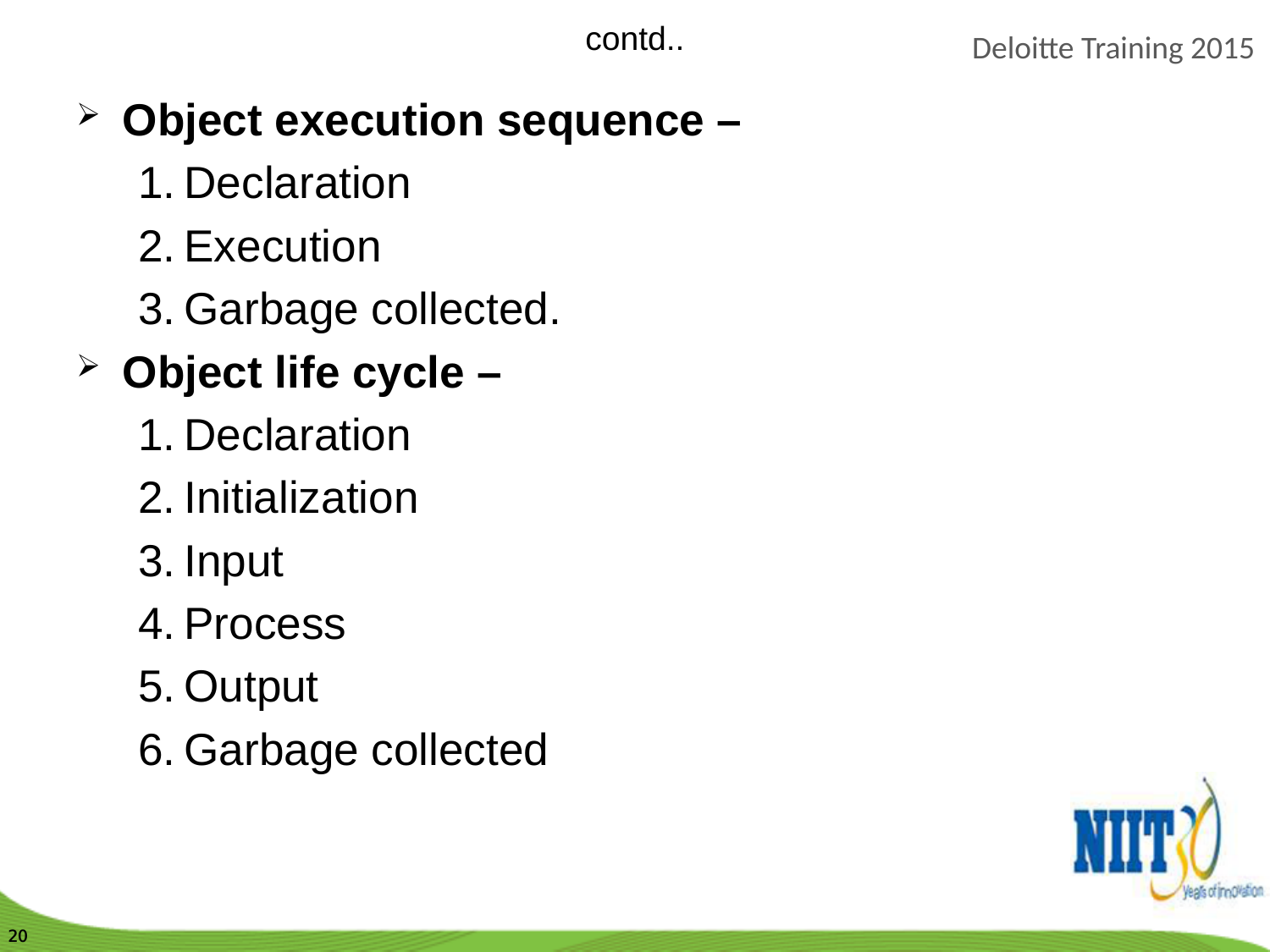

contd..
Object execution sequence –
Declaration
Execution
Garbage collected.
Object life cycle –
Declaration
Initialization
Input
Process
Output
Garbage collected